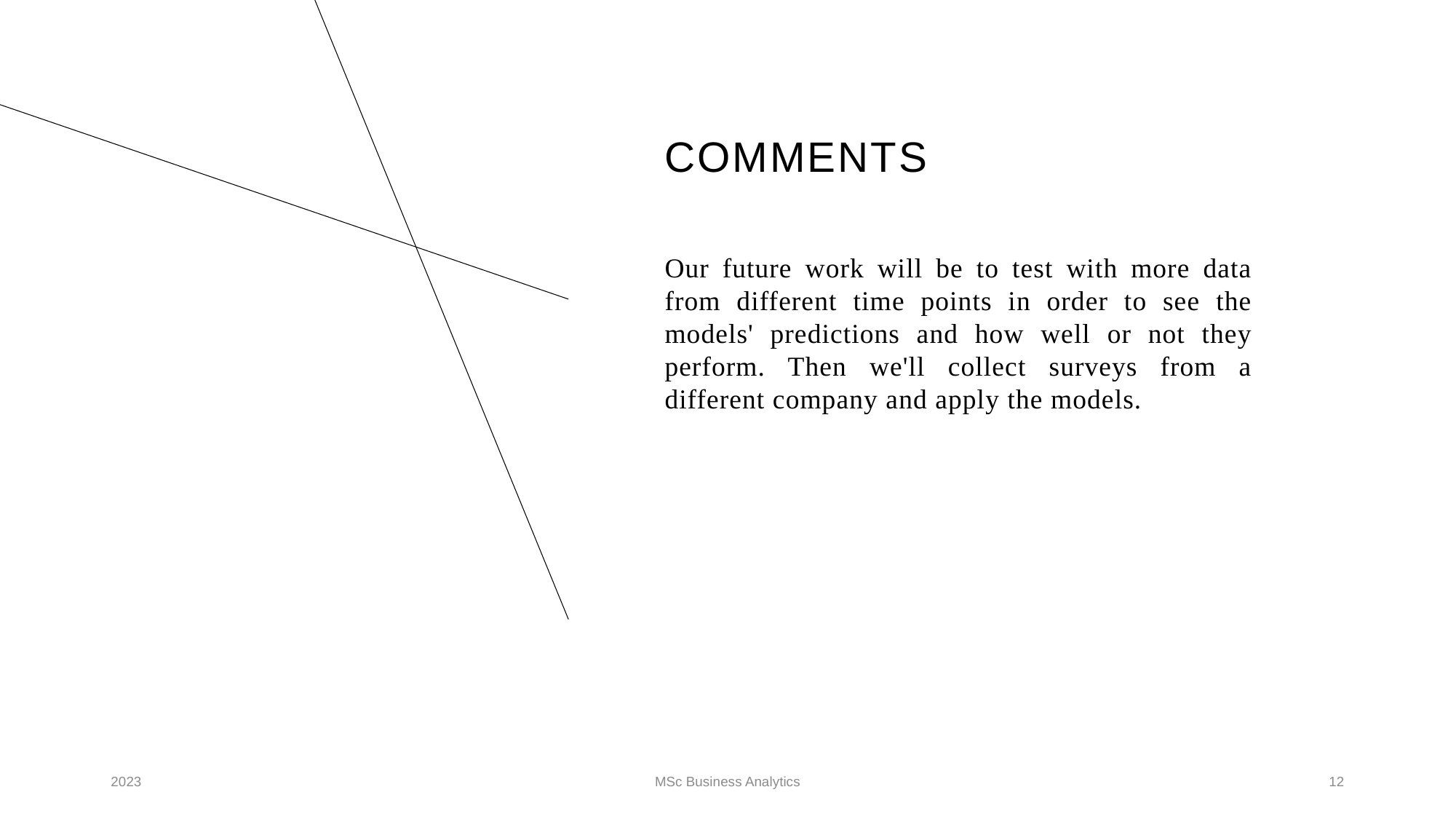

# Comments
Our future work will be to test with more data from different time points in order to see the models' predictions and how well or not they perform. Then we'll collect surveys from a different company and apply the models.

2023
MSc Business Analytics
12